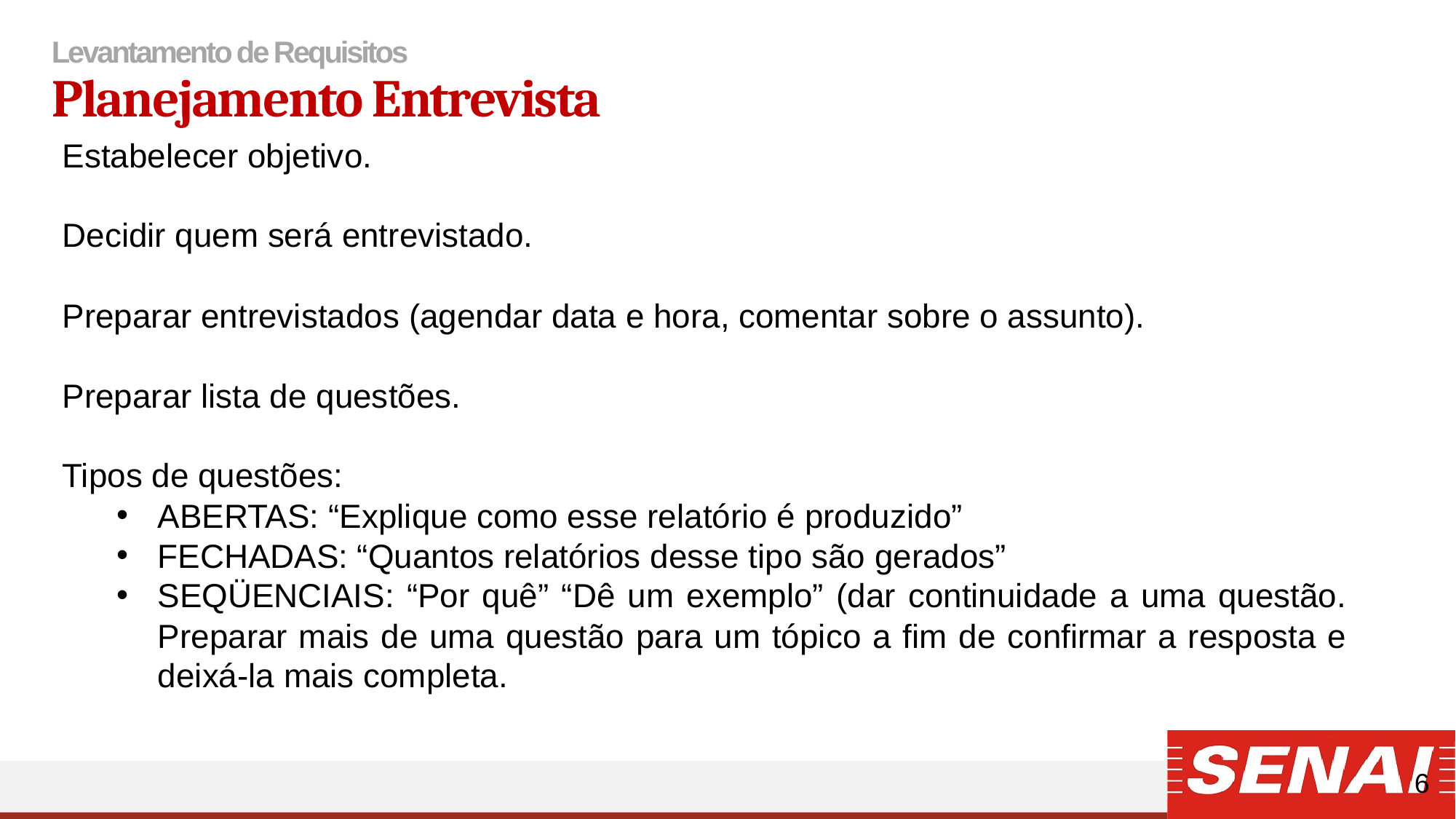

# Levantamento de Requisitos
Planejamento Entrevista
Estabelecer objetivo.

Decidir quem será entrevistado.

Preparar entrevistados (agendar data e hora, comentar sobre o assunto).

Preparar lista de questões.

Tipos de questões:
ABERTAS: “Explique como esse relatório é produzido”
FECHADAS: “Quantos relatórios desse tipo são gerados”
SEQÜENCIAIS: “Por quê” “Dê um exemplo” (dar continuidade a uma questão. Preparar mais de uma questão para um tópico a fim de confirmar a resposta e deixá-la mais completa.

6